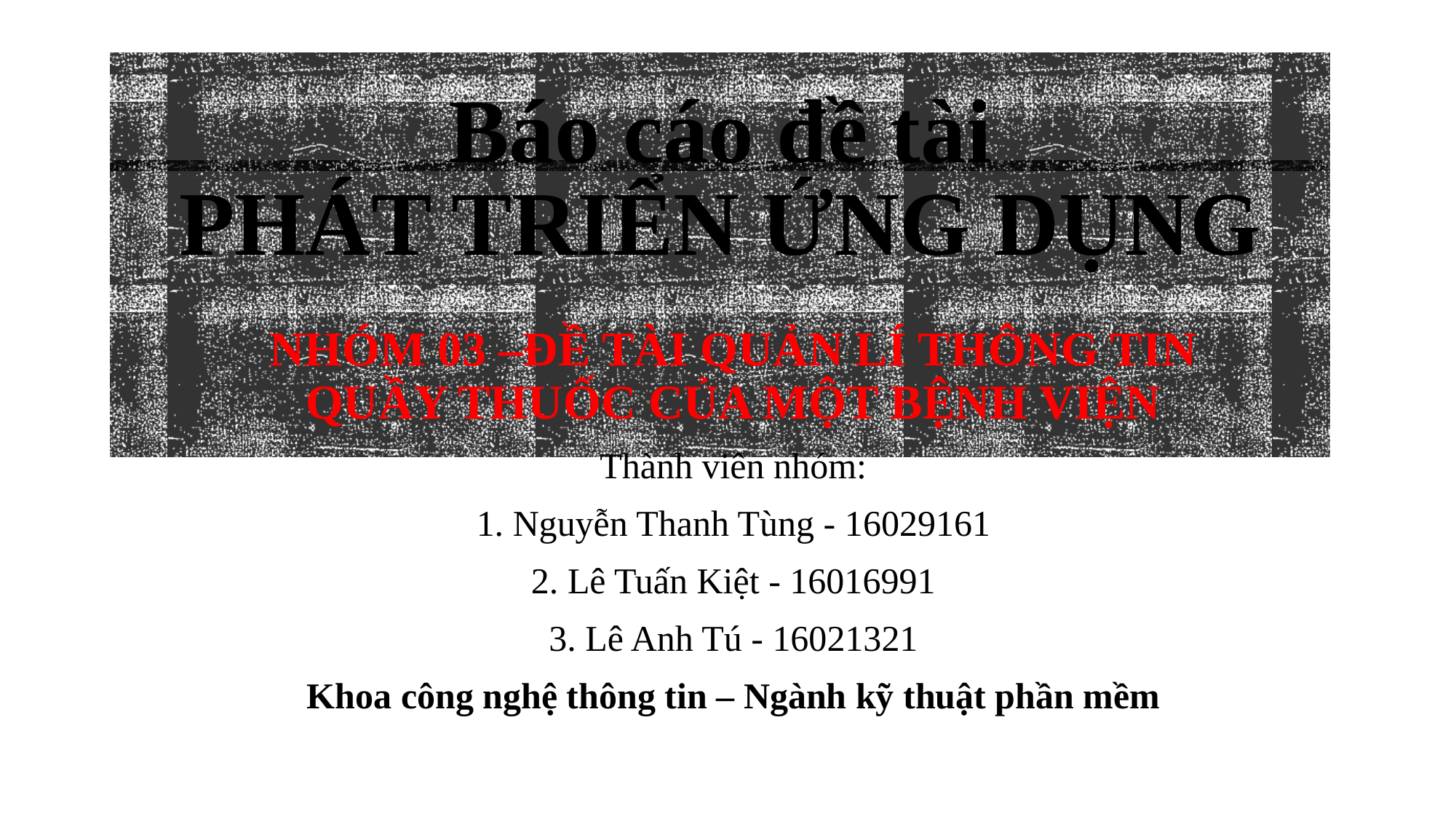

# Báo cáo đề tài PHÁT TRIỂN ỨNG DỤNG
NHÓM 03 –ĐỀ TÀI QUẢN LÍ THÔNG TIN QUẦY THUỐC CỦA MỘT BỆNH VIỆN
Thành viên nhóm:
1. Nguyễn Thanh Tùng - 16029161
2. Lê Tuấn Kiệt - 16016991
3. Lê Anh Tú - 16021321
Khoa công nghệ thông tin – Ngành kỹ thuật phần mềm